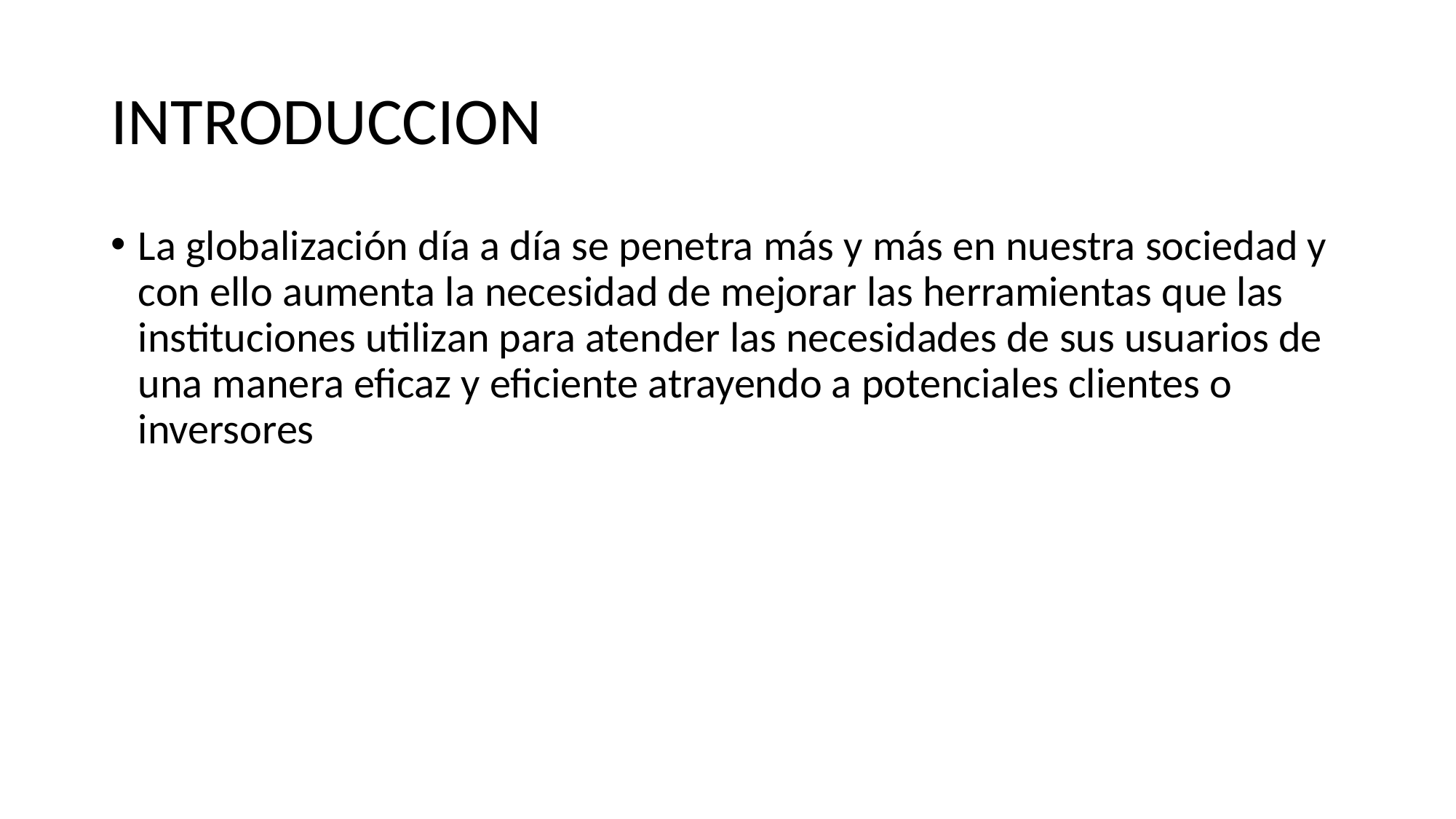

# INTRODUCCION
La globalización día a día se penetra más y más en nuestra sociedad y con ello aumenta la necesidad de mejorar las herramientas que las instituciones utilizan para atender las necesidades de sus usuarios de una manera eficaz y eficiente atrayendo a potenciales clientes o inversores